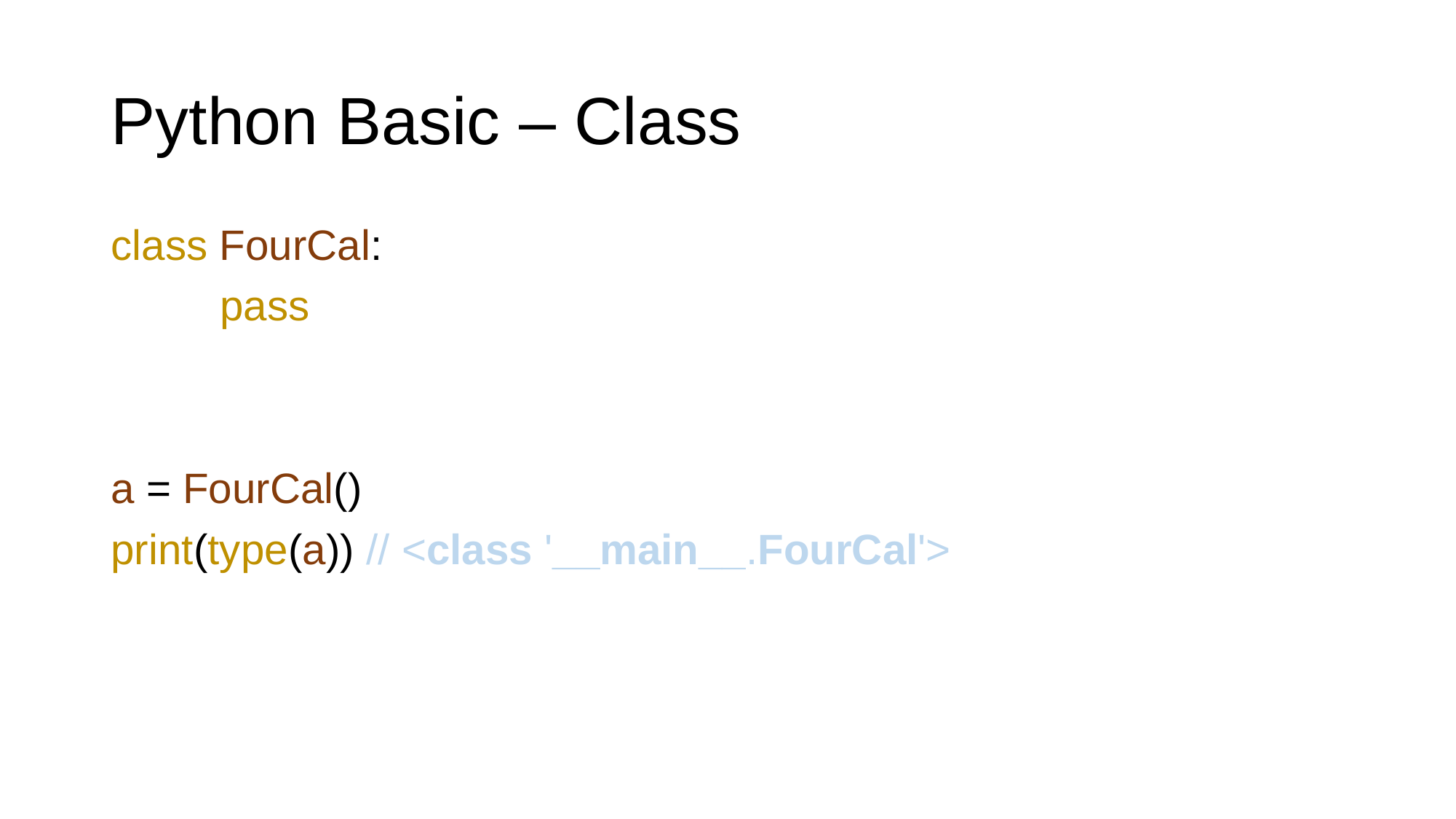

# Python Basic – Class
class FourCal:
	pass

a = FourCal()
print(type(a)) // <class '__main__.FourCal'>